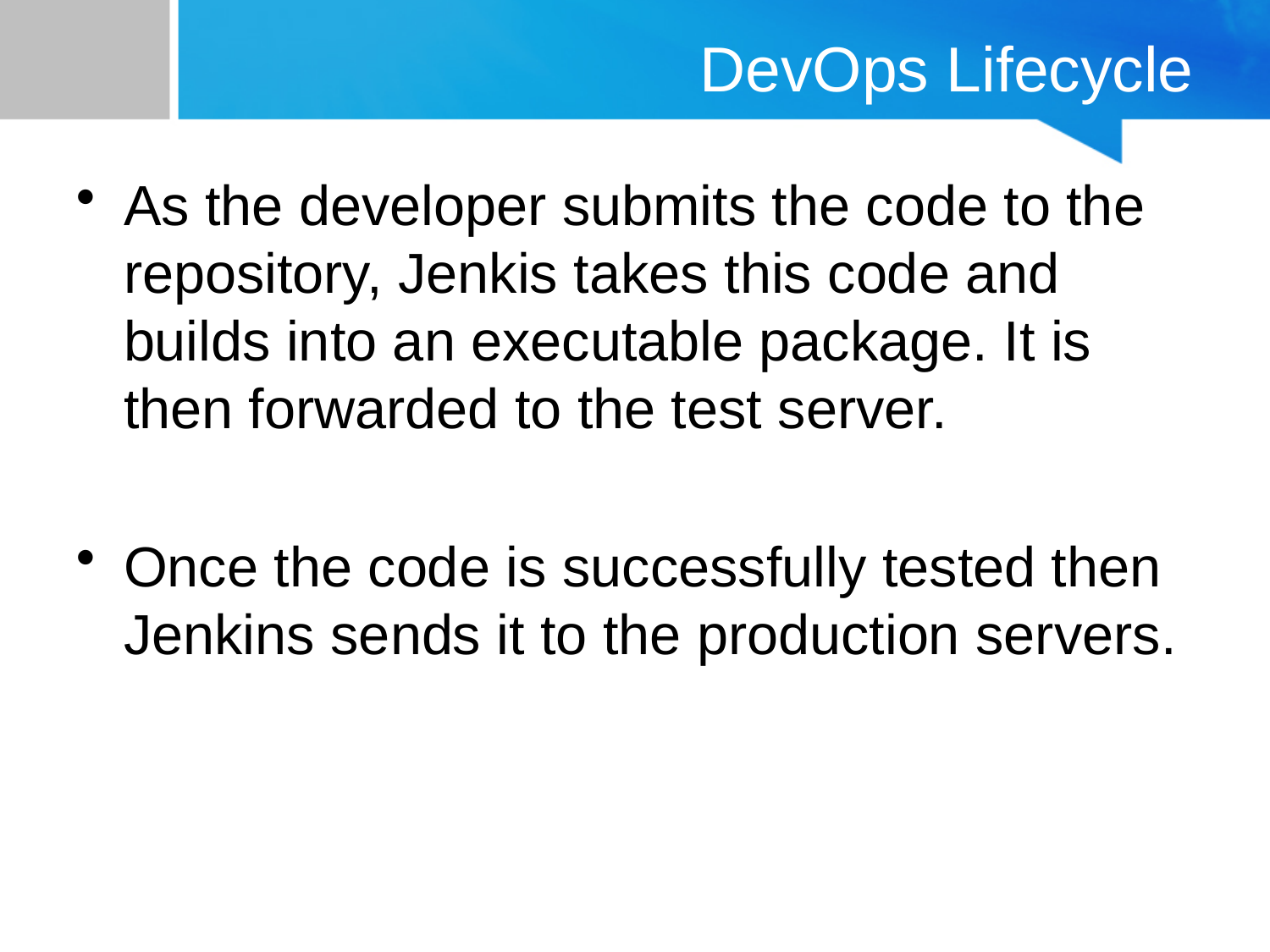

# DevOps Lifecycle
As the developer submits the code to the repository, Jenkis takes this code and builds into an executable package. It is then forwarded to the test server.

Once the code is successfully tested then Jenkins sends it to the production servers.